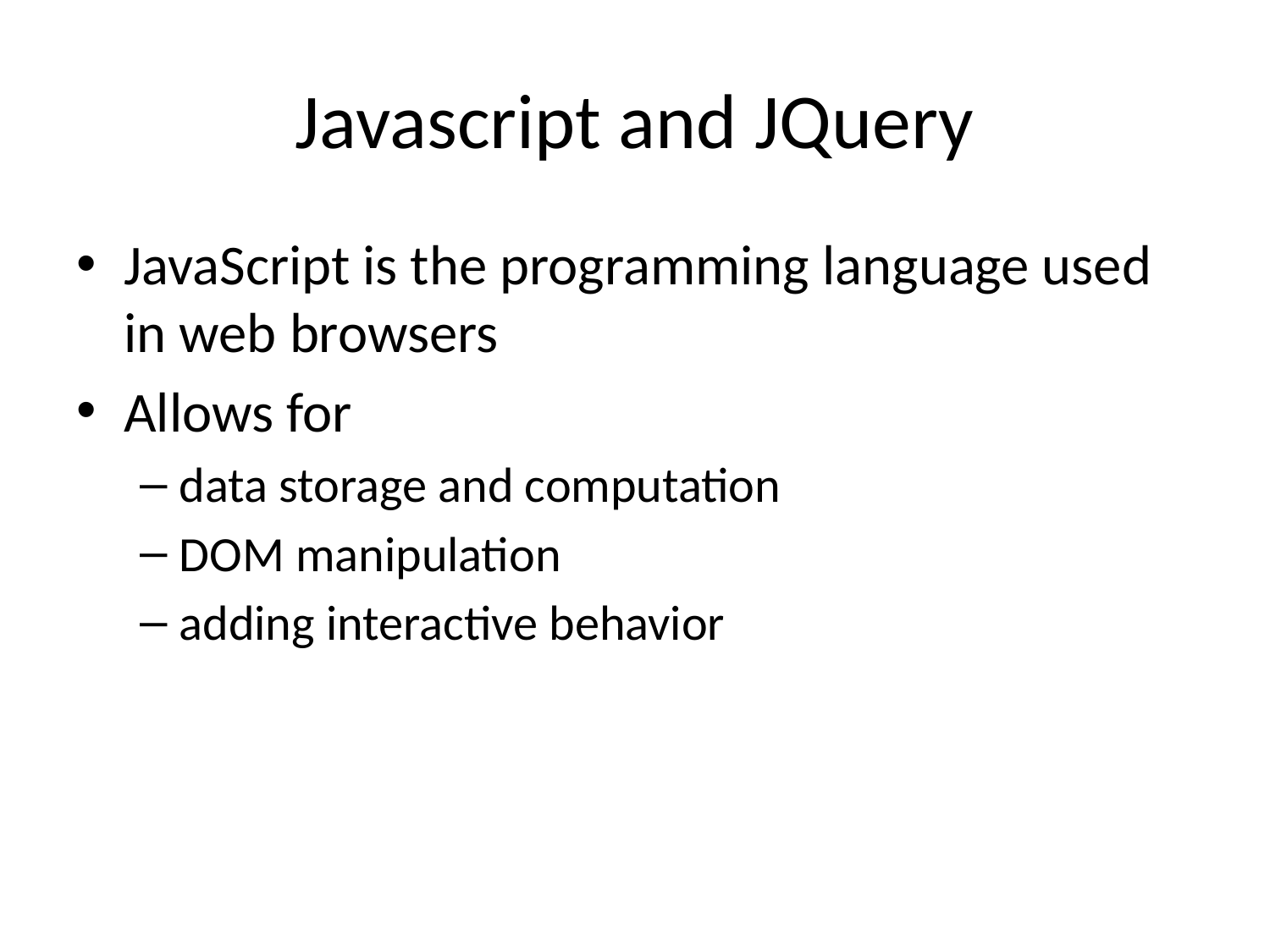

# Javascript and JQuery
JavaScript is the programming language used in web browsers
Allows for
data storage and computation
DOM manipulation
adding interactive behavior